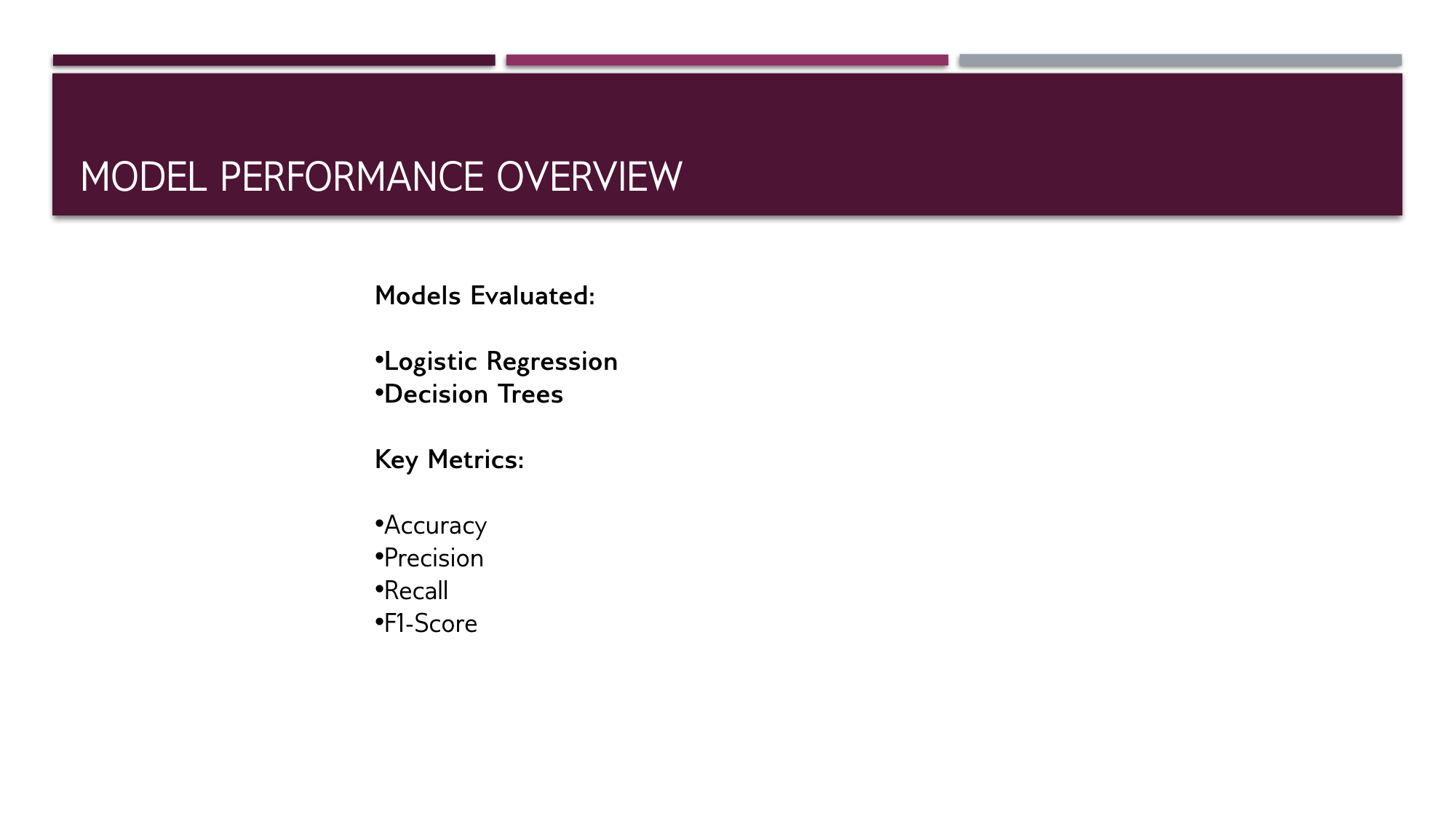

# Model Performance Overview

Models Evaluated:

Logistic Regression
Decision Trees

Key Metrics:

Accuracy
Precision
Recall
F1-Score